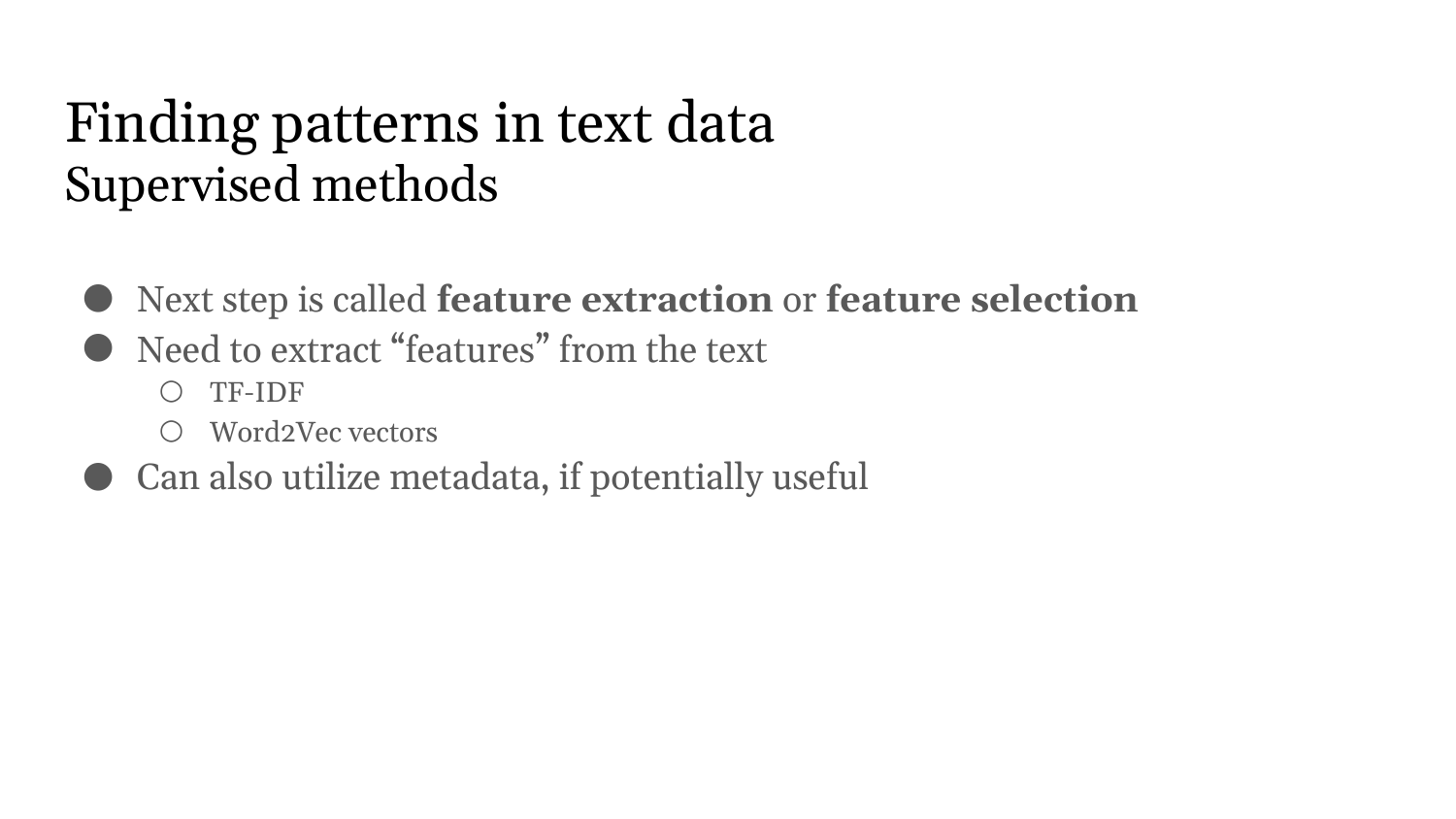

# Finding patterns in text data
Supervised methods
Next step is called feature extraction or feature selection
Need to extract “features” from the text
TF-IDF
Word2Vec vectors
Can also utilize metadata, if potentially useful